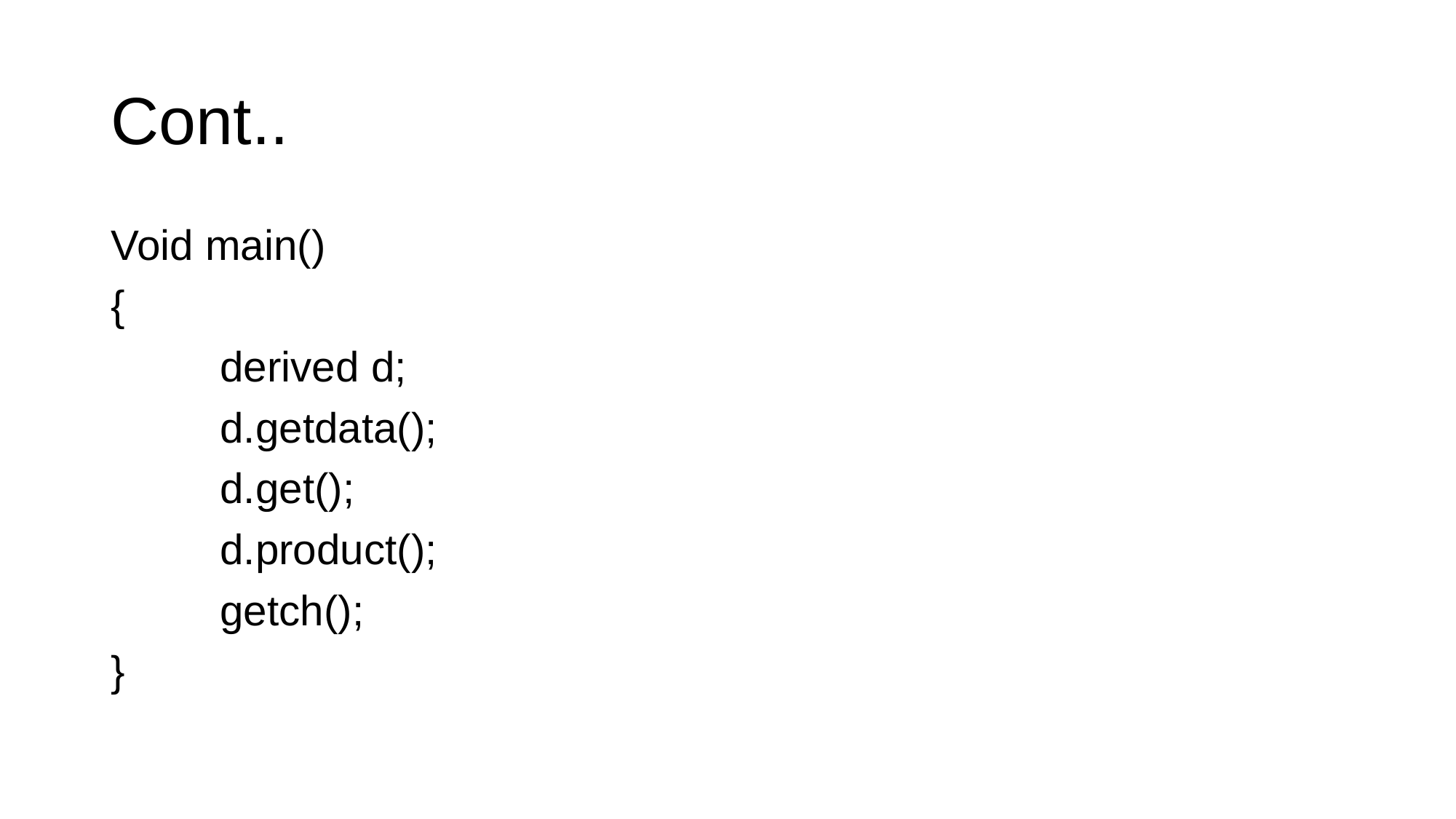

# Cont..
Void main()
{
	derived d;
	d.getdata();
	d.get();
	d.product();
	getch();
}